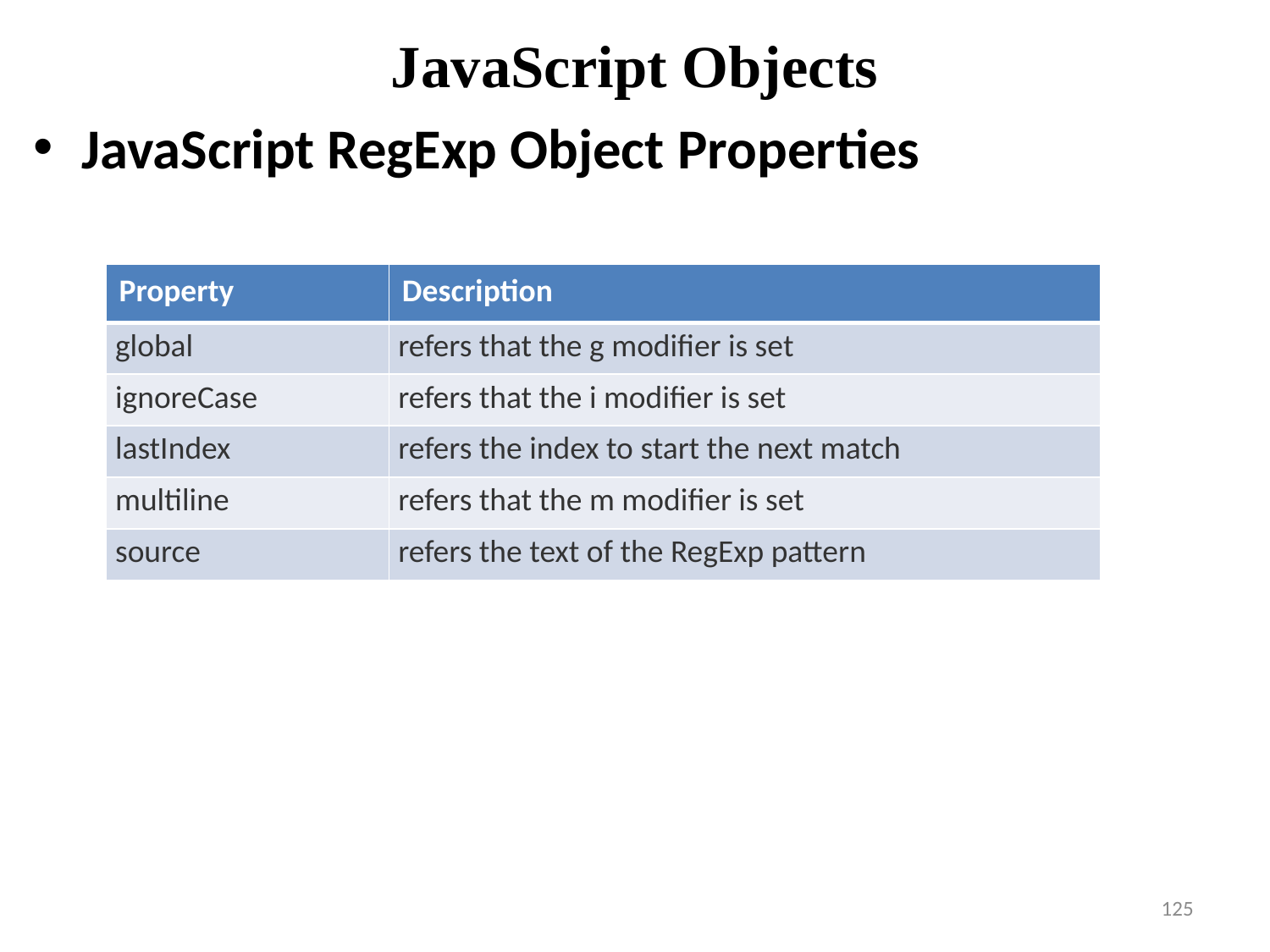

# JavaScript Objects
JavaScript RegExp Object Properties

| Property | Description |
| --- | --- |
| global | refers that the g modifier is set |
| ignoreCase | refers that the i modifier is set |
| lastIndex | refers the index to start the next match |
| multiline | refers that the m modifier is set |
| source | refers the text of the RegExp pattern |

125